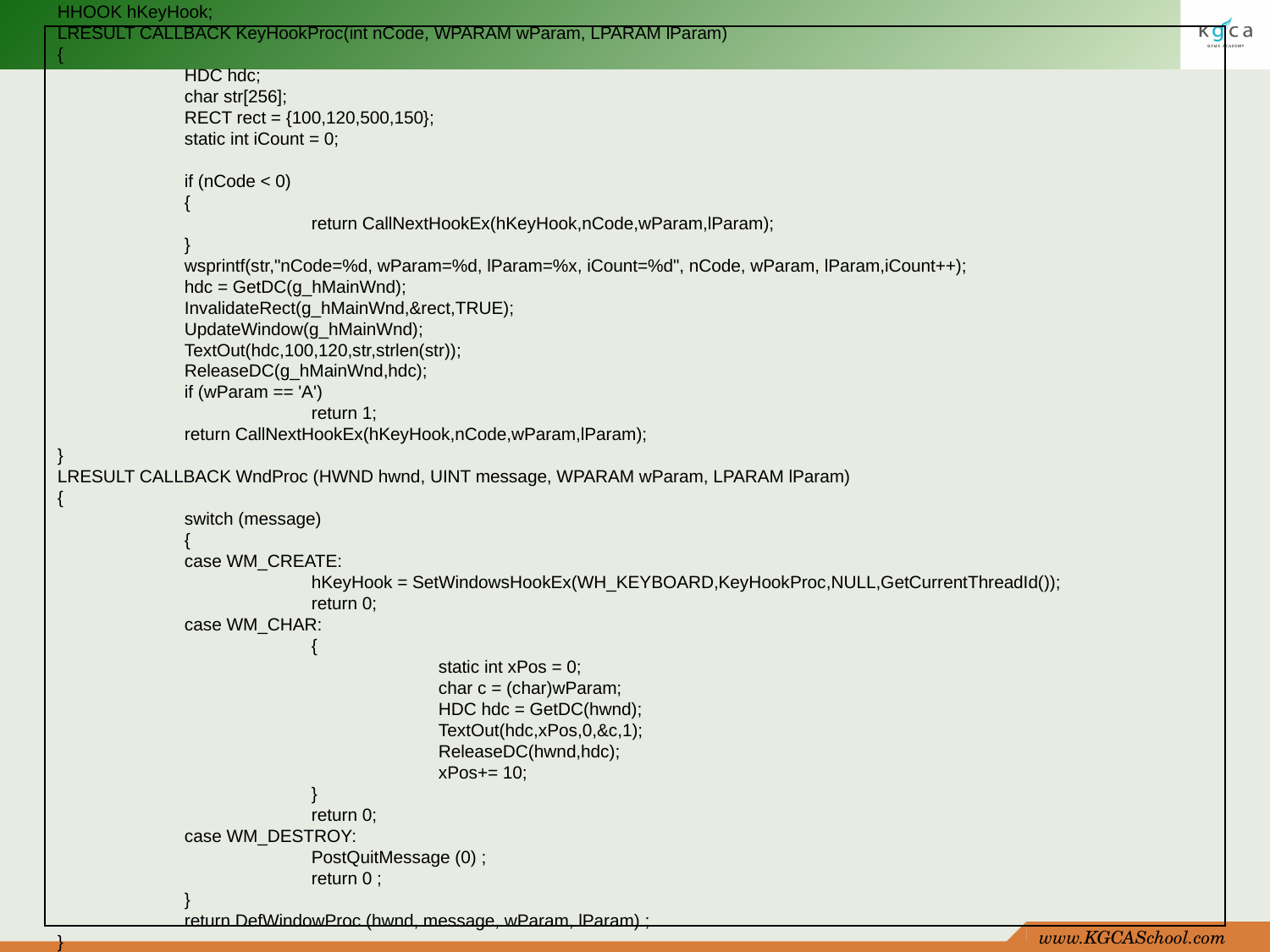

HHOOK hKeyHook;
LRESULT CALLBACK KeyHookProc(int nCode, WPARAM wParam, LPARAM lParam)
{
	HDC hdc;
	char str[256];
	RECT rect = {100,120,500,150};
	static int iCount = 0;

	if (nCode < 0)
	{
		return CallNextHookEx(hKeyHook,nCode,wParam,lParam);
	}
	wsprintf(str,"nCode=%d, wParam=%d, lParam=%x, iCount=%d", nCode, wParam, lParam,iCount++);
	hdc = GetDC(g_hMainWnd);
	InvalidateRect(g_hMainWnd,&rect,TRUE);
	UpdateWindow(g_hMainWnd);
	TextOut(hdc,100,120,str,strlen(str));
	ReleaseDC(g_hMainWnd,hdc);
	if (wParam == 'A')
		return 1;
	return CallNextHookEx(hKeyHook,nCode,wParam,lParam);
}
LRESULT CALLBACK WndProc (HWND hwnd, UINT message, WPARAM wParam, LPARAM lParam)
{
	switch (message)
	{
	case WM_CREATE:
		hKeyHook = SetWindowsHookEx(WH_KEYBOARD,KeyHookProc,NULL,GetCurrentThreadId());
		return 0;
	case WM_CHAR:
		{
			static int xPos = 0;
			char c = (char)wParam;
			HDC hdc = GetDC(hwnd);
			TextOut(hdc,xPos,0,&c,1);
			ReleaseDC(hwnd,hdc);
			xPos+= 10;
		}
		return 0;
	case WM_DESTROY:
		PostQuitMessage (0) ;
		return 0 ;
	}
	return DefWindowProc (hwnd, message, wParam, lParam) ;
}